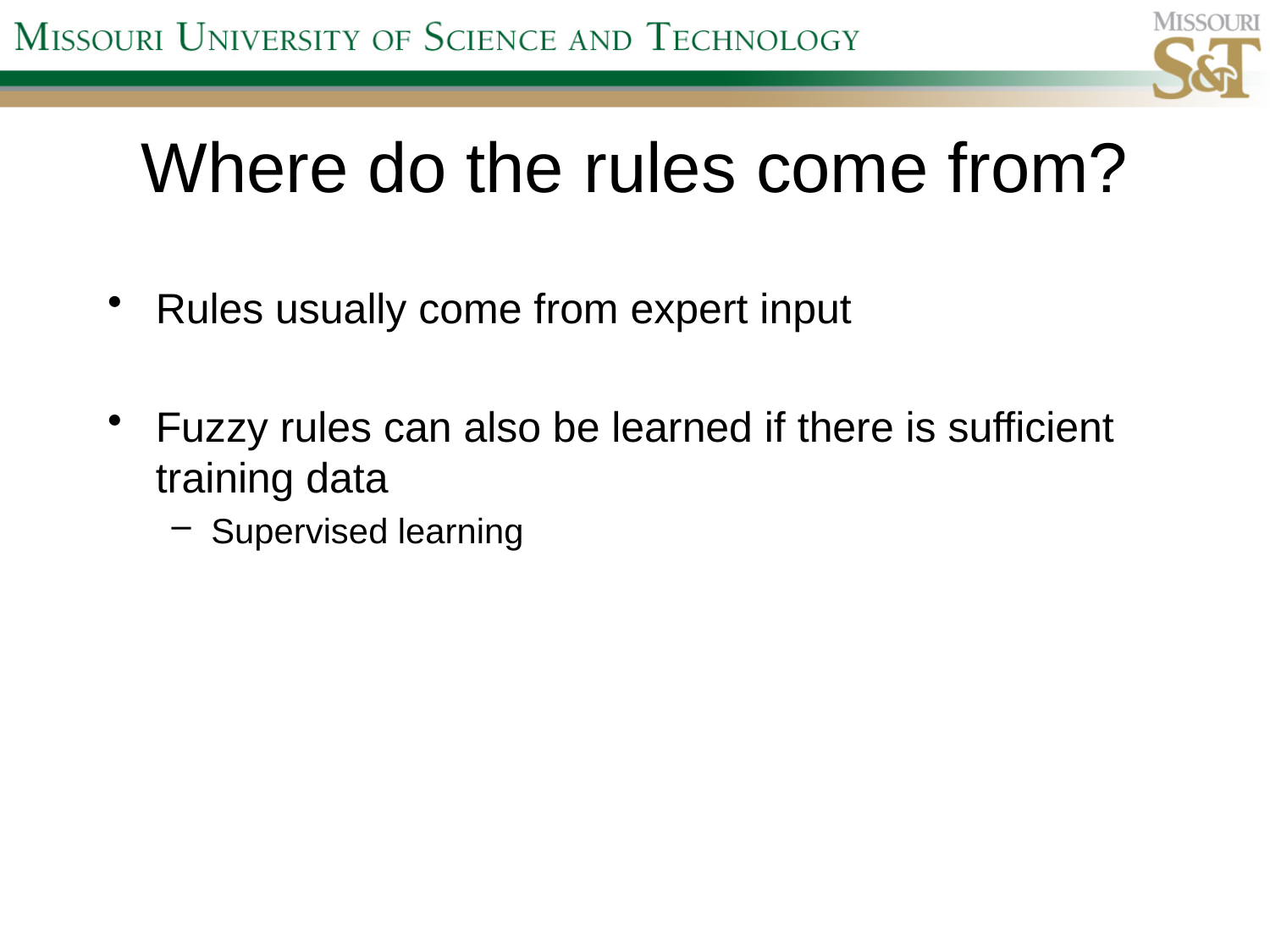

# Where do the rules come from?
Rules usually come from expert input

Fuzzy rules can also be learned if there is sufficient training data
Supervised learning